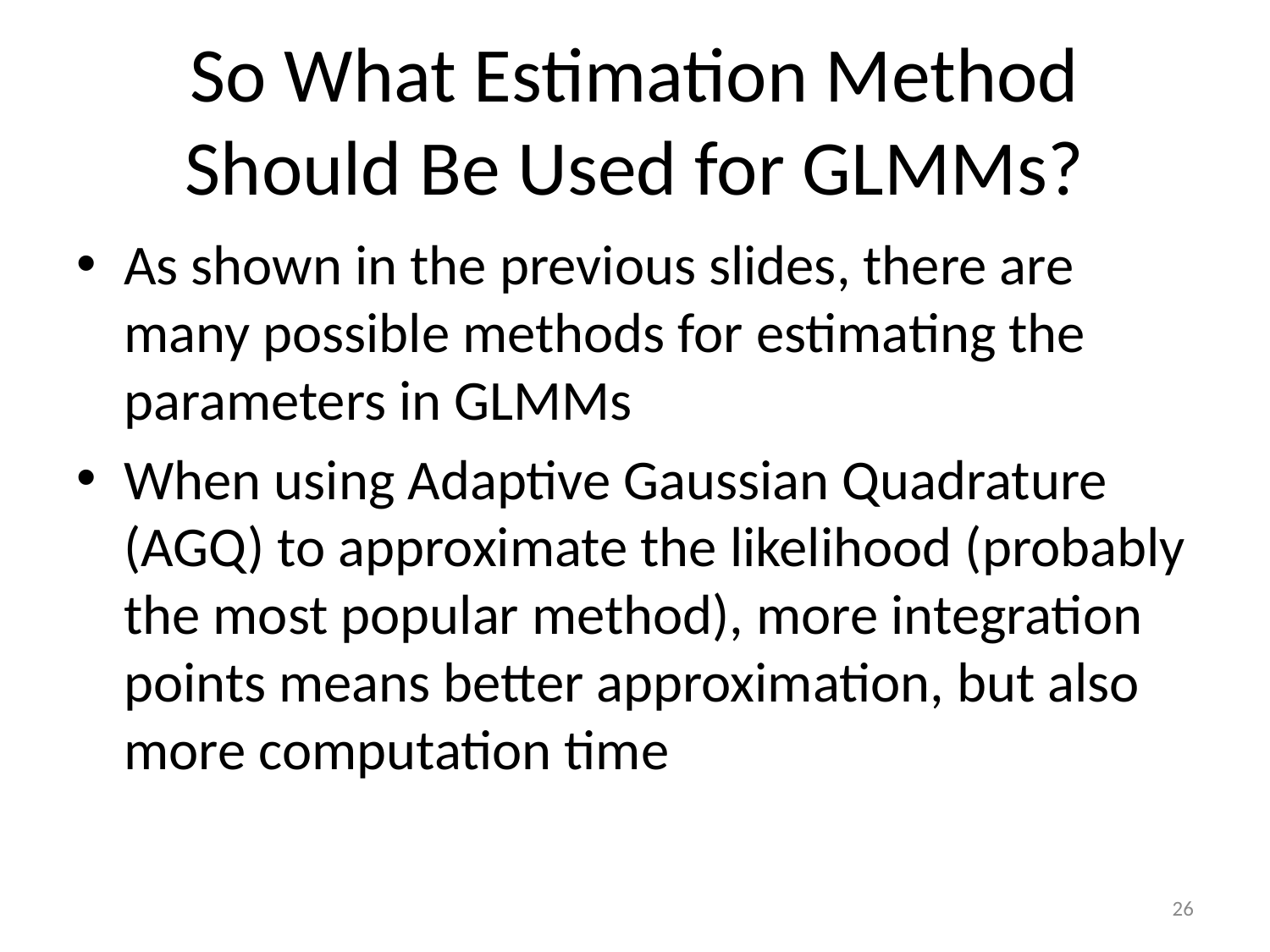

# So What Estimation Method Should Be Used for GLMMs?
As shown in the previous slides, there are many possible methods for estimating the parameters in GLMMs
When using Adaptive Gaussian Quadrature (AGQ) to approximate the likelihood (probably the most popular method), more integration points means better approximation, but also more computation time

26